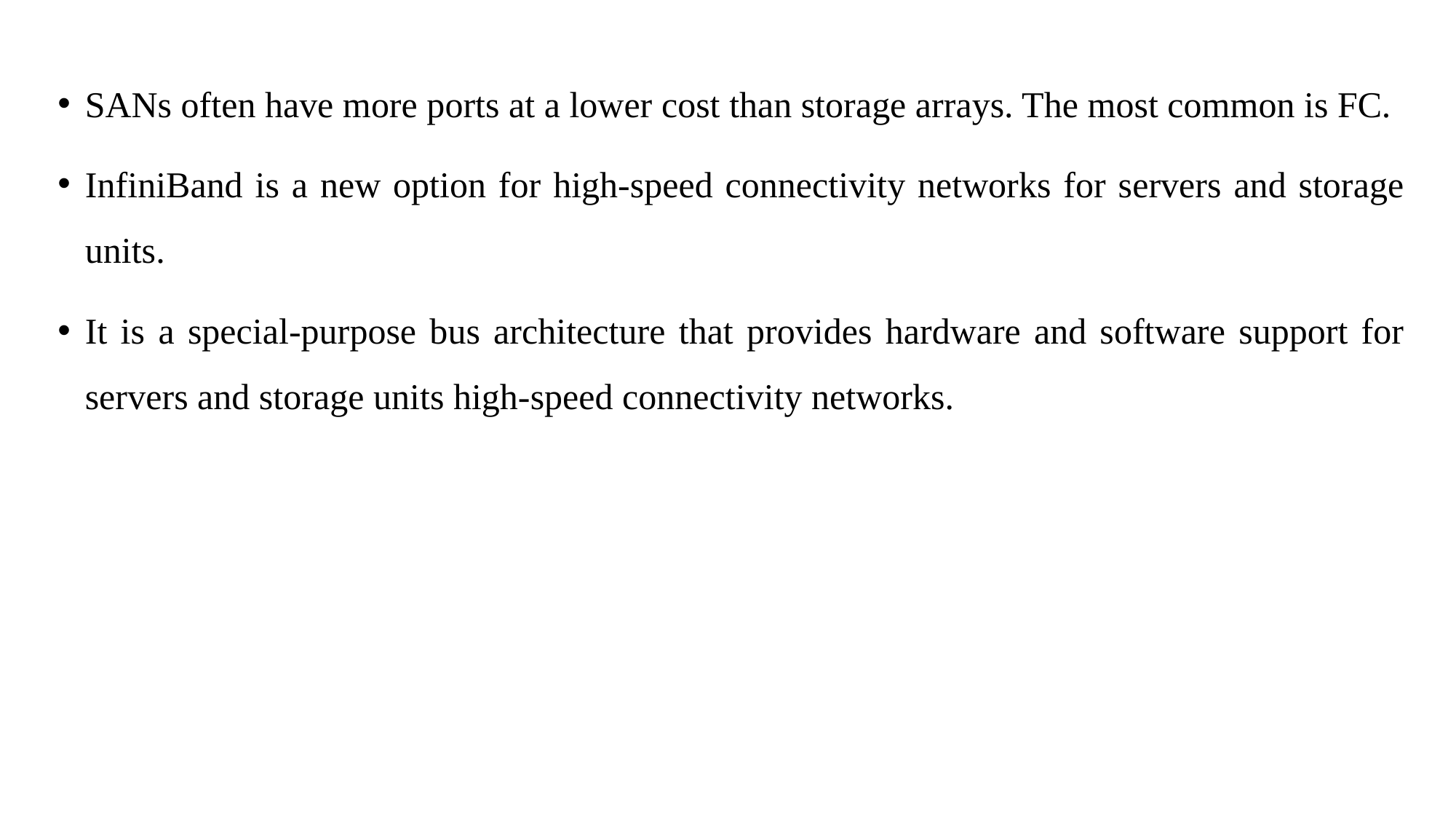

SANs often have more ports at a lower cost than storage arrays. The most common is FC.
InfiniBand is a new option for high-speed connectivity networks for servers and storage units.
It is a special-purpose bus architecture that provides hardware and software support for servers and storage units high-speed connectivity networks.